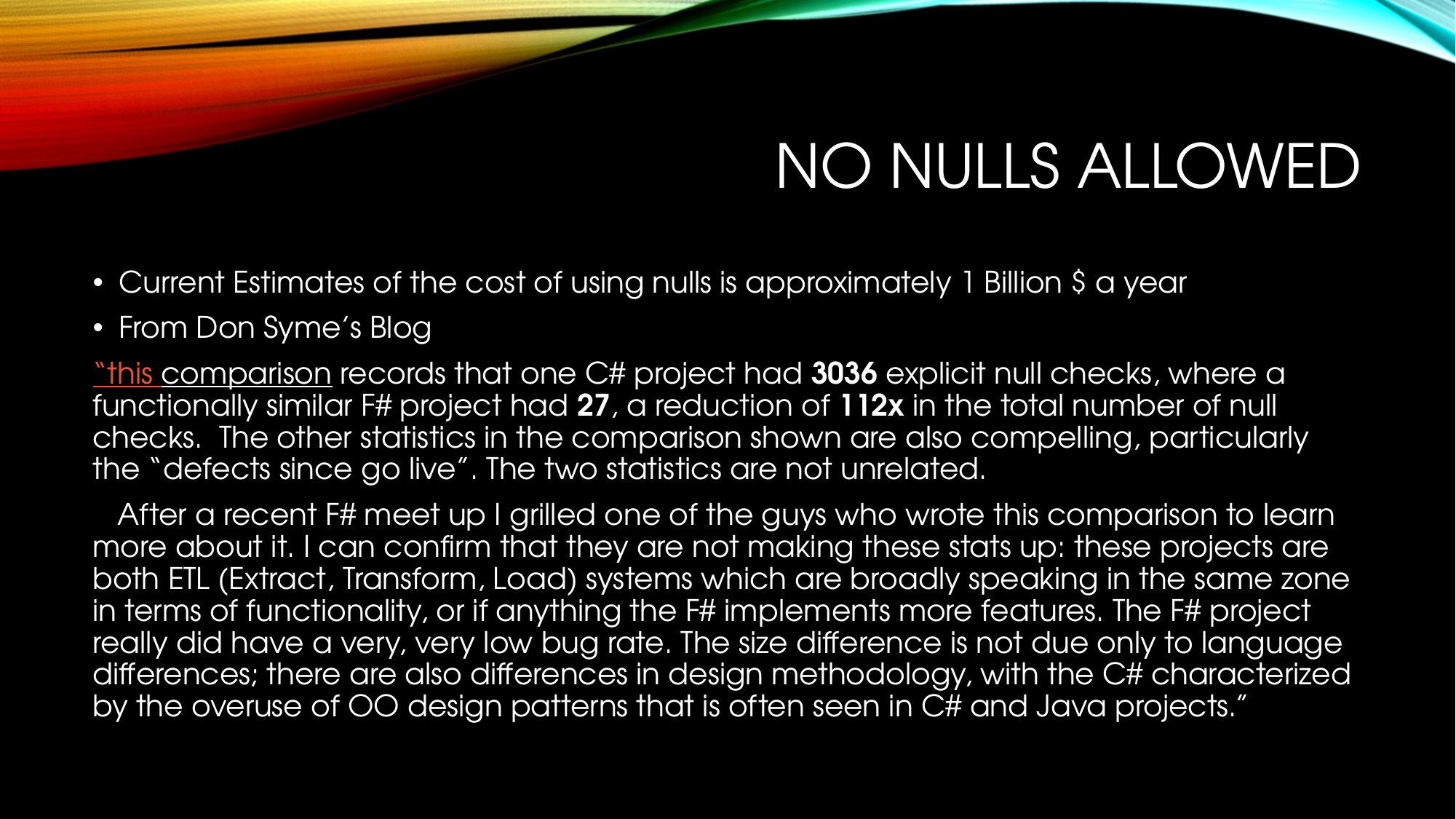

# No Nulls Allowed
Current Estimates of the cost of using nulls is approximately 1 Billion $ a year
From Don Syme’s Blog
“this comparison records that one C# project had 3036 explicit null checks, where a functionally similar F# project had 27, a reduction of 112x in the total number of null checks.  The other statistics in the comparison shown are also compelling, particularly the “defects since go live”. The two statistics are not unrelated.
   After a recent F# meet up I grilled one of the guys who wrote this comparison to learn more about it. I can confirm that they are not making these stats up: these projects are both ETL (Extract, Transform, Load) systems which are broadly speaking in the same zone in terms of functionality, or if anything the F# implements more features. The F# project really did have a very, very low bug rate. The size difference is not due only to language differences; there are also differences in design methodology, with the C# characterized by the overuse of OO design patterns that is often seen in C# and Java projects.”